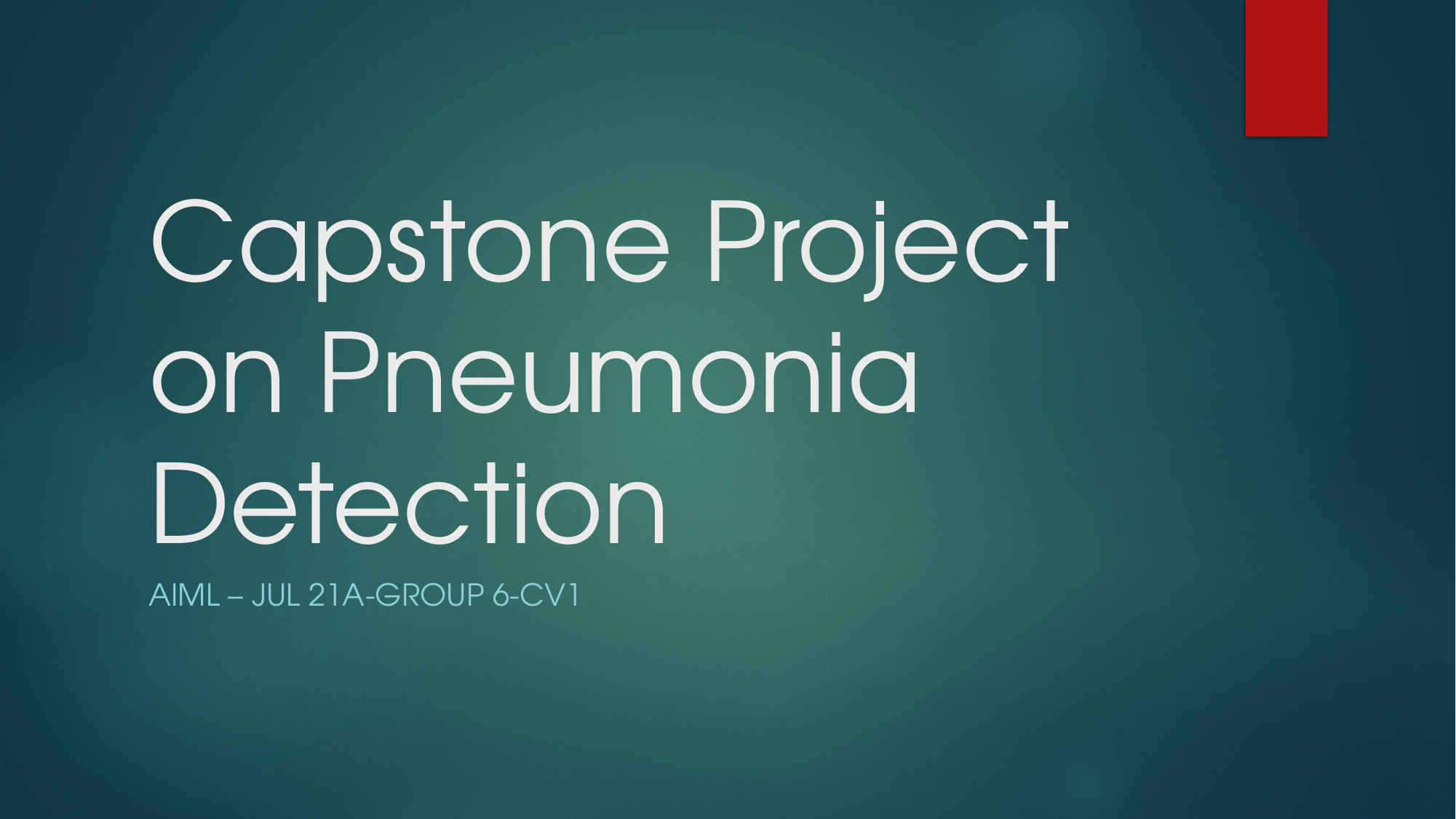

# Capstone Project on Pneumonia Detection
AIML – JUL 21A-GROUP 6-CV1